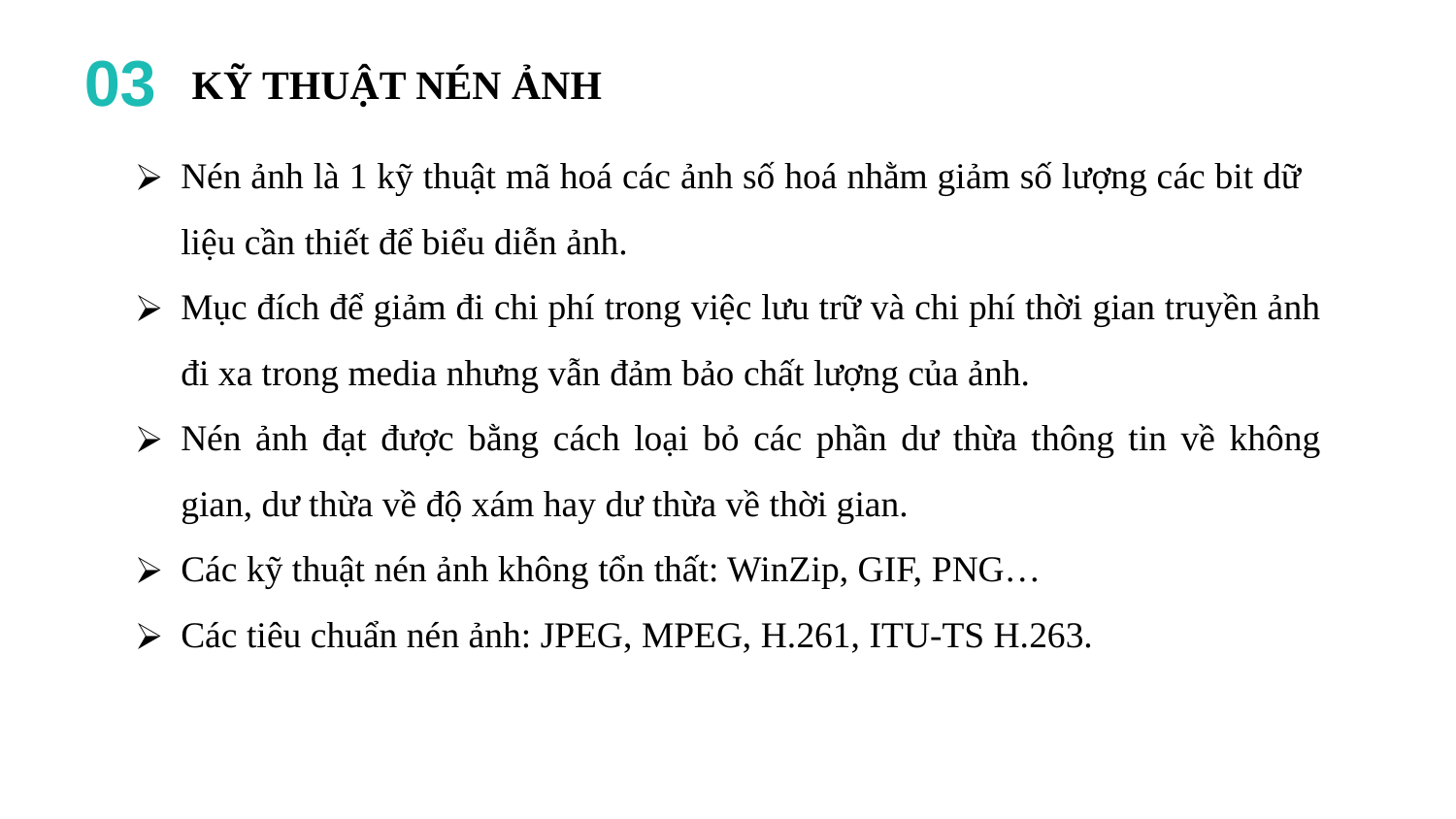

KỸ THUẬT NÉN ẢNH
03
Nén ảnh là 1 kỹ thuật mã hoá các ảnh số hoá nhằm giảm số lượng các bit dữ   liệu cần thiết để biểu diễn ảnh.
Mục đích để giảm đi chi phí trong việc lưu trữ và chi phí thời gian truyền ảnh đi xa trong media nhưng vẫn đảm bảo chất lượng của ảnh.
Nén ảnh đạt được bằng cách loại bỏ các phần dư thừa thông tin về không gian, dư thừa về độ xám hay dư thừa về thời gian.
Các kỹ thuật nén ảnh không tổn thất: WinZip, GIF, PNG…
Các tiêu chuẩn nén ảnh: JPEG, MPEG, H.261, ITU-TS H.263.